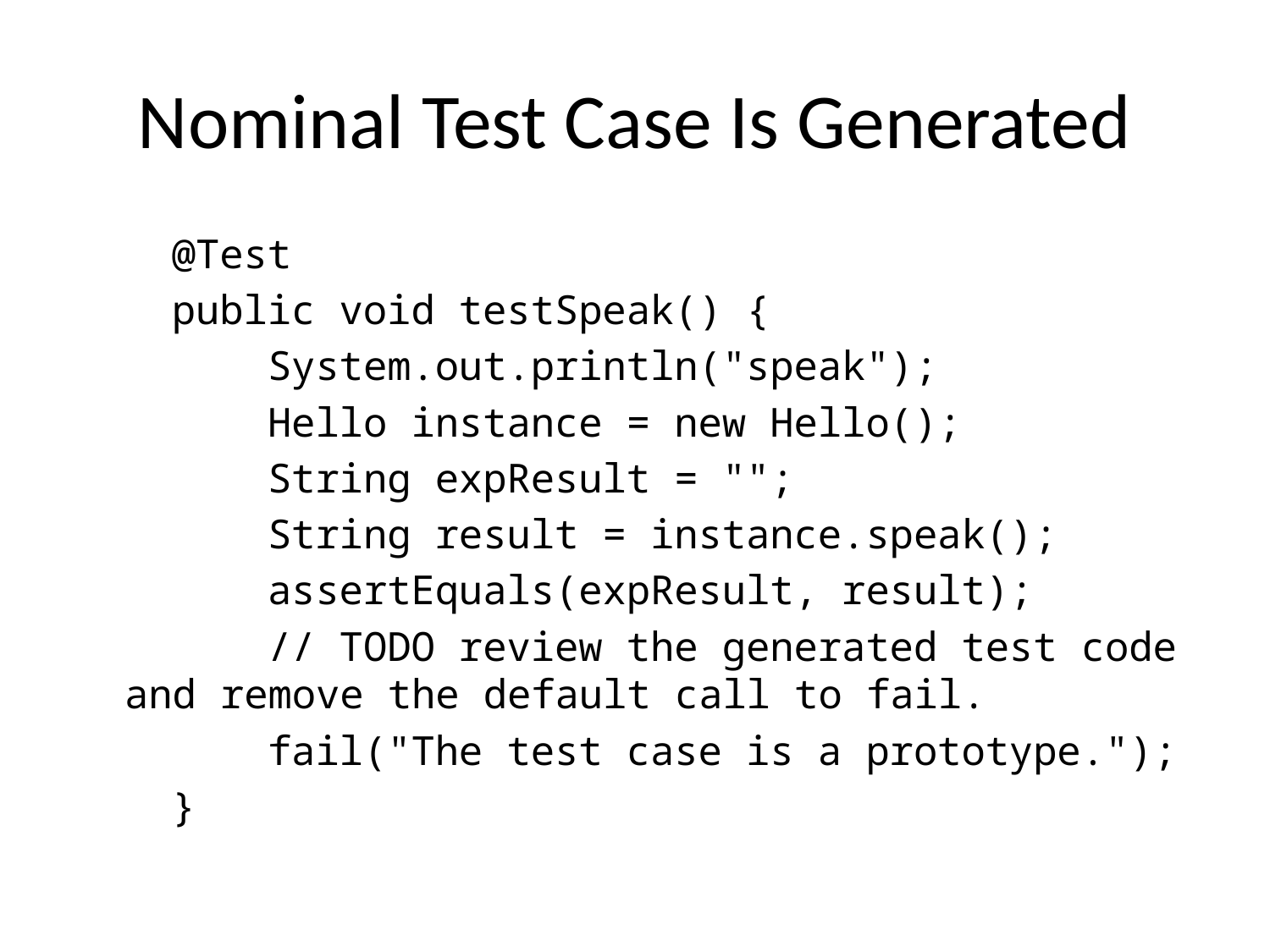

# Nominal Test Case Is Generated
    @Test
    public void testSpeak() {
        System.out.println("speak");
        Hello instance = new Hello();
        String expResult = "";
        String result = instance.speak();
        assertEquals(expResult, result);
        // TODO review the generated test code 		and remove the default call to fail.
        fail("The test case is a prototype.");
    }